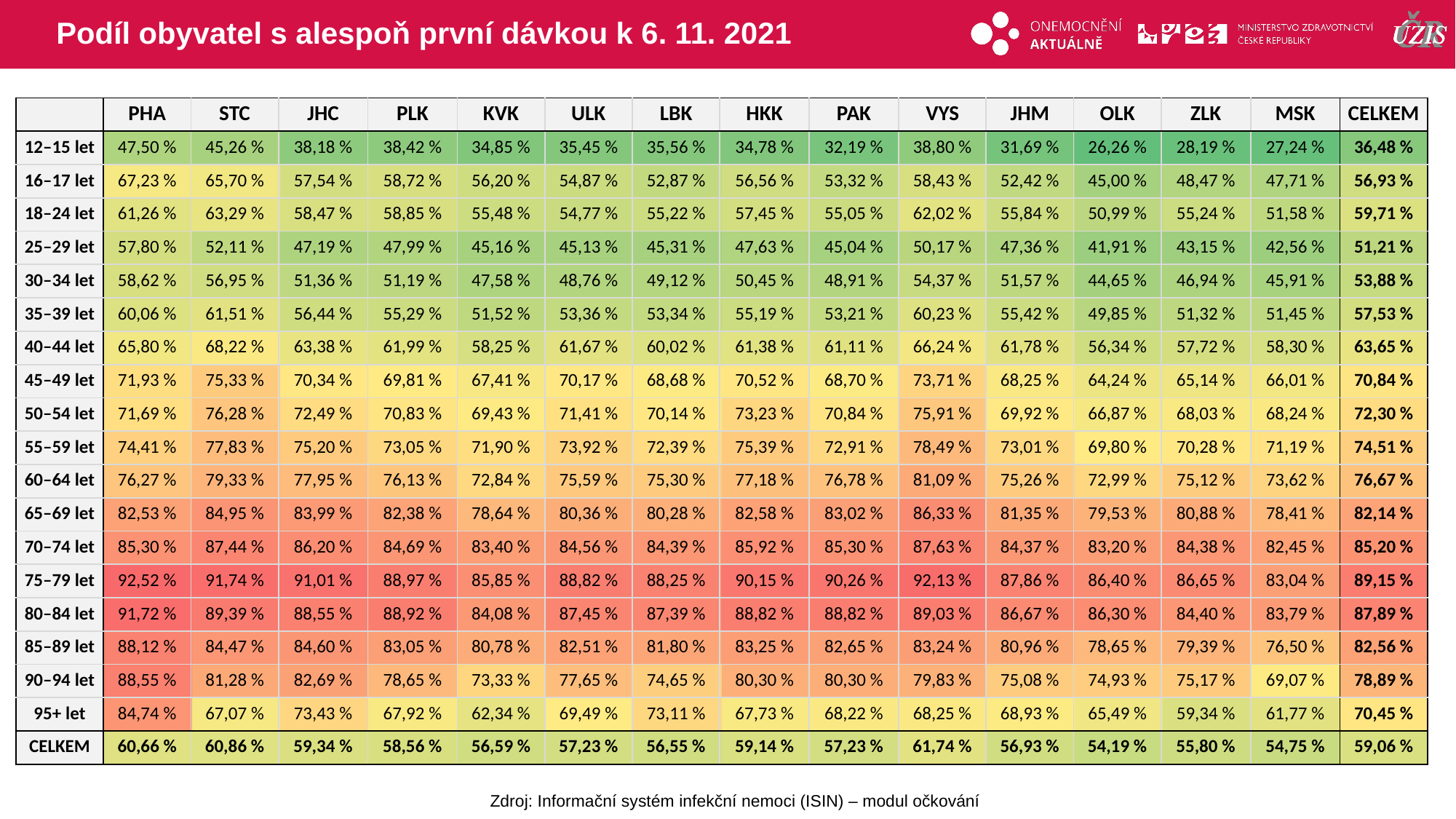

# Podíl obyvatel s alespoň první dávkou k 6. 11. 2021
|  | PHA | STC | JHC | PLK | KVK | ULK | LBK | HKK | PAK | VYS | JHM | OLK | ZLK | MSK | CELKEM |
| --- | --- | --- | --- | --- | --- | --- | --- | --- | --- | --- | --- | --- | --- | --- | --- |
| 12–15 let | 47,50 % | 45,26 % | 38,18 % | 38,42 % | 34,85 % | 35,45 % | 35,56 % | 34,78 % | 32,19 % | 38,80 % | 31,69 % | 26,26 % | 28,19 % | 27,24 % | 36,48 % |
| 16–17 let | 67,23 % | 65,70 % | 57,54 % | 58,72 % | 56,20 % | 54,87 % | 52,87 % | 56,56 % | 53,32 % | 58,43 % | 52,42 % | 45,00 % | 48,47 % | 47,71 % | 56,93 % |
| 18–24 let | 61,26 % | 63,29 % | 58,47 % | 58,85 % | 55,48 % | 54,77 % | 55,22 % | 57,45 % | 55,05 % | 62,02 % | 55,84 % | 50,99 % | 55,24 % | 51,58 % | 59,71 % |
| 25–29 let | 57,80 % | 52,11 % | 47,19 % | 47,99 % | 45,16 % | 45,13 % | 45,31 % | 47,63 % | 45,04 % | 50,17 % | 47,36 % | 41,91 % | 43,15 % | 42,56 % | 51,21 % |
| 30–34 let | 58,62 % | 56,95 % | 51,36 % | 51,19 % | 47,58 % | 48,76 % | 49,12 % | 50,45 % | 48,91 % | 54,37 % | 51,57 % | 44,65 % | 46,94 % | 45,91 % | 53,88 % |
| 35–39 let | 60,06 % | 61,51 % | 56,44 % | 55,29 % | 51,52 % | 53,36 % | 53,34 % | 55,19 % | 53,21 % | 60,23 % | 55,42 % | 49,85 % | 51,32 % | 51,45 % | 57,53 % |
| 40–44 let | 65,80 % | 68,22 % | 63,38 % | 61,99 % | 58,25 % | 61,67 % | 60,02 % | 61,38 % | 61,11 % | 66,24 % | 61,78 % | 56,34 % | 57,72 % | 58,30 % | 63,65 % |
| 45–49 let | 71,93 % | 75,33 % | 70,34 % | 69,81 % | 67,41 % | 70,17 % | 68,68 % | 70,52 % | 68,70 % | 73,71 % | 68,25 % | 64,24 % | 65,14 % | 66,01 % | 70,84 % |
| 50–54 let | 71,69 % | 76,28 % | 72,49 % | 70,83 % | 69,43 % | 71,41 % | 70,14 % | 73,23 % | 70,84 % | 75,91 % | 69,92 % | 66,87 % | 68,03 % | 68,24 % | 72,30 % |
| 55–59 let | 74,41 % | 77,83 % | 75,20 % | 73,05 % | 71,90 % | 73,92 % | 72,39 % | 75,39 % | 72,91 % | 78,49 % | 73,01 % | 69,80 % | 70,28 % | 71,19 % | 74,51 % |
| 60–64 let | 76,27 % | 79,33 % | 77,95 % | 76,13 % | 72,84 % | 75,59 % | 75,30 % | 77,18 % | 76,78 % | 81,09 % | 75,26 % | 72,99 % | 75,12 % | 73,62 % | 76,67 % |
| 65–69 let | 82,53 % | 84,95 % | 83,99 % | 82,38 % | 78,64 % | 80,36 % | 80,28 % | 82,58 % | 83,02 % | 86,33 % | 81,35 % | 79,53 % | 80,88 % | 78,41 % | 82,14 % |
| 70–74 let | 85,30 % | 87,44 % | 86,20 % | 84,69 % | 83,40 % | 84,56 % | 84,39 % | 85,92 % | 85,30 % | 87,63 % | 84,37 % | 83,20 % | 84,38 % | 82,45 % | 85,20 % |
| 75–79 let | 92,52 % | 91,74 % | 91,01 % | 88,97 % | 85,85 % | 88,82 % | 88,25 % | 90,15 % | 90,26 % | 92,13 % | 87,86 % | 86,40 % | 86,65 % | 83,04 % | 89,15 % |
| 80–84 let | 91,72 % | 89,39 % | 88,55 % | 88,92 % | 84,08 % | 87,45 % | 87,39 % | 88,82 % | 88,82 % | 89,03 % | 86,67 % | 86,30 % | 84,40 % | 83,79 % | 87,89 % |
| 85–89 let | 88,12 % | 84,47 % | 84,60 % | 83,05 % | 80,78 % | 82,51 % | 81,80 % | 83,25 % | 82,65 % | 83,24 % | 80,96 % | 78,65 % | 79,39 % | 76,50 % | 82,56 % |
| 90–94 let | 88,55 % | 81,28 % | 82,69 % | 78,65 % | 73,33 % | 77,65 % | 74,65 % | 80,30 % | 80,30 % | 79,83 % | 75,08 % | 74,93 % | 75,17 % | 69,07 % | 78,89 % |
| 95+ let | 84,74 % | 67,07 % | 73,43 % | 67,92 % | 62,34 % | 69,49 % | 73,11 % | 67,73 % | 68,22 % | 68,25 % | 68,93 % | 65,49 % | 59,34 % | 61,77 % | 70,45 % |
| CELKEM | 60,66 % | 60,86 % | 59,34 % | 58,56 % | 56,59 % | 57,23 % | 56,55 % | 59,14 % | 57,23 % | 61,74 % | 56,93 % | 54,19 % | 55,80 % | 54,75 % | 59,06 % |
|  |  |  |  |  |  |  |  |  |  |  |  |  |  |  |
| --- | --- | --- | --- | --- | --- | --- | --- | --- | --- | --- | --- | --- | --- | --- |
|  |  |  |  |  |  |  |  |  |  |  |  |  |  |  |
|  |  |  |  |  |  |  |  |  |  |  |  |  |  |  |
|  |  |  |  |  |  |  |  |  |  |  |  |  |  |  |
|  |  |  |  |  |  |  |  |  |  |  |  |  |  |  |
|  |  |  |  |  |  |  |  |  |  |  |  |  |  |  |
|  |  |  |  |  |  |  |  |  |  |  |  |  |  |  |
|  |  |  |  |  |  |  |  |  |  |  |  |  |  |  |
|  |  |  |  |  |  |  |  |  |  |  |  |  |  |  |
|  |  |  |  |  |  |  |  |  |  |  |  |  |  |  |
|  |  |  |  |  |  |  |  |  |  |  |  |  |  |  |
|  |  |  |  |  |  |  |  |  |  |  |  |  |  |  |
|  |  |  |  |  |  |  |  |  |  |  |  |  |  |  |
|  |  |  |  |  |  |  |  |  |  |  |  |  |  |  |
|  |  |  |  |  |  |  |  |  |  |  |  |  |  |  |
|  |  |  |  |  |  |  |  |  |  |  |  |  |  |  |
|  |  |  |  |  |  |  |  |  |  |  |  |  |  |  |
|  |  |  |  |  |  |  |  |  |  |  |  |  |  |  |
|  |  |  |  |  |  |  |  |  |  |  |  |  |  |  |
Zdroj: Informační systém infekční nemoci (ISIN) – modul očkování